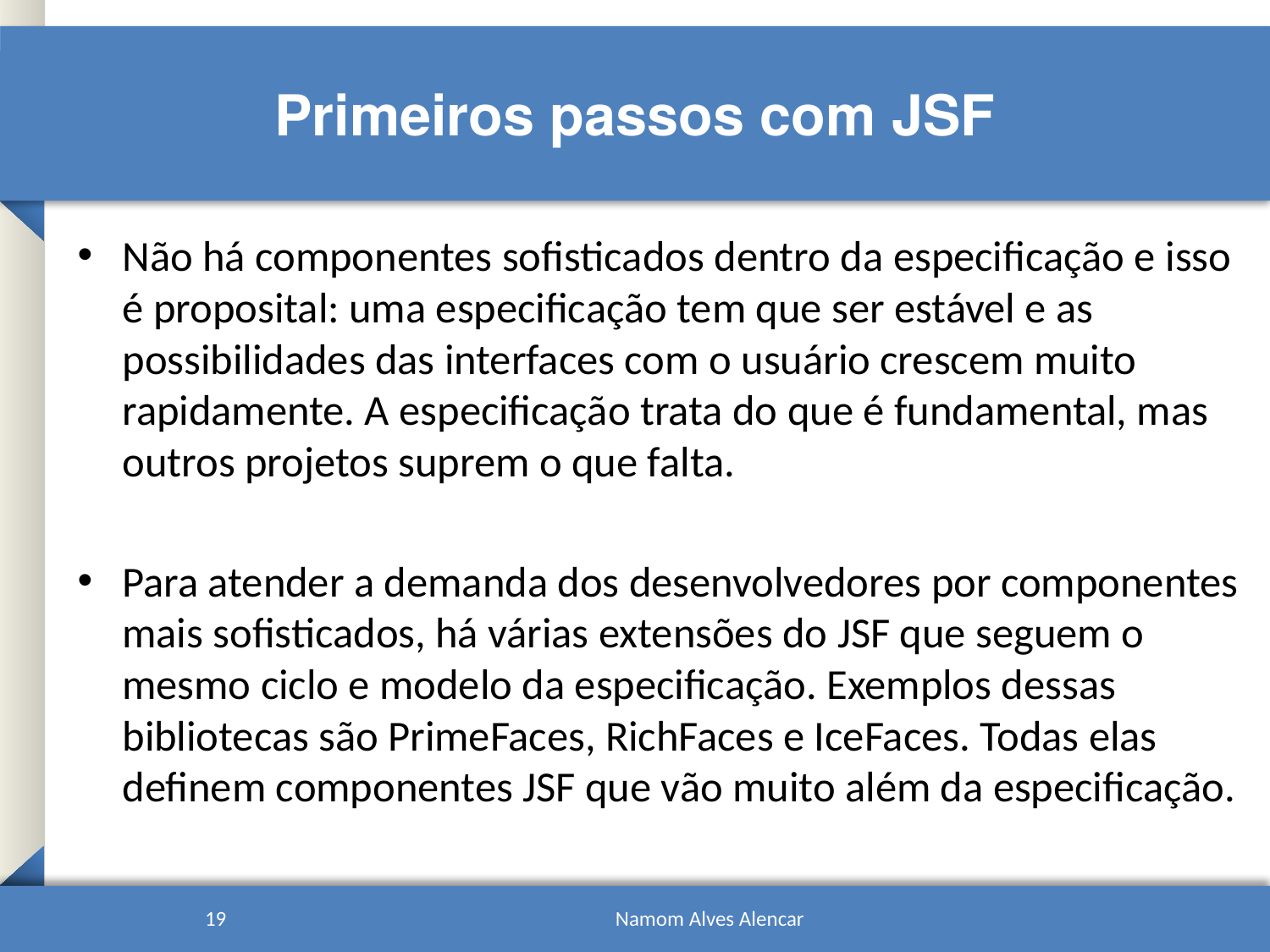

# Primeiros passos com JSF
Não há componentes sofisticados dentro da especificação e isso é proposital: uma especificação tem que ser estável e as possibilidades das interfaces com o usuário crescem muito rapidamente. A especificação trata do que é fundamental, mas outros projetos suprem o que falta.

Para atender a demanda dos desenvolvedores por componentes mais sofisticados, há várias extensões do JSF que seguem o mesmo ciclo e modelo da especificação. Exemplos dessas bibliotecas são PrimeFaces, RichFaces e IceFaces. Todas elas definem componentes JSF que vão muito além da especificação.
19
Namom Alves Alencar